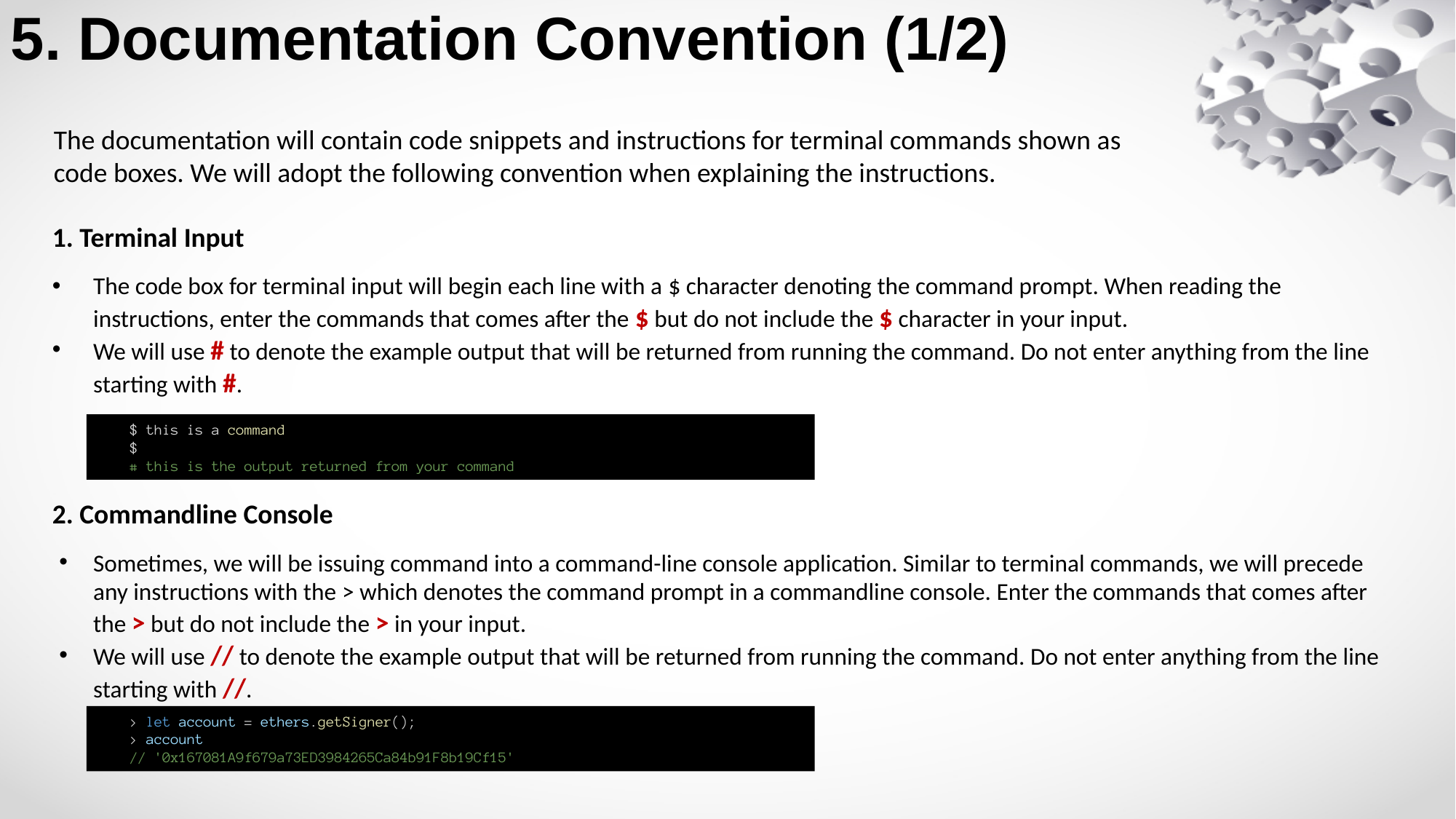

5. Documentation Convention (1/2)
The documentation will contain code snippets and instructions for terminal commands shown as code boxes. We will adopt the following convention when explaining the instructions.
 Terminal Input
The code box for terminal input will begin each line with a $ character denoting the command prompt. When reading the instructions, enter the commands that comes after the $ but do not include the $ character in your input.
We will use # to denote the example output that will be returned from running the command. Do not enter anything from the line starting with #.

 Commandline Console
Sometimes, we will be issuing command into a command-line console application. Similar to terminal commands, we will precede any instructions with the > which denotes the command prompt in a commandline console. Enter the commands that comes after the > but do not include the > in your input.
We will use // to denote the example output that will be returned from running the command. Do not enter anything from the line starting with //.
    $ this is a command
    $
    # this is the output returned from your command
    > let account = ethers.getSigner();
    > account
    // '0x167081A9f679a73ED3984265Ca84b91F8b19Cf15'